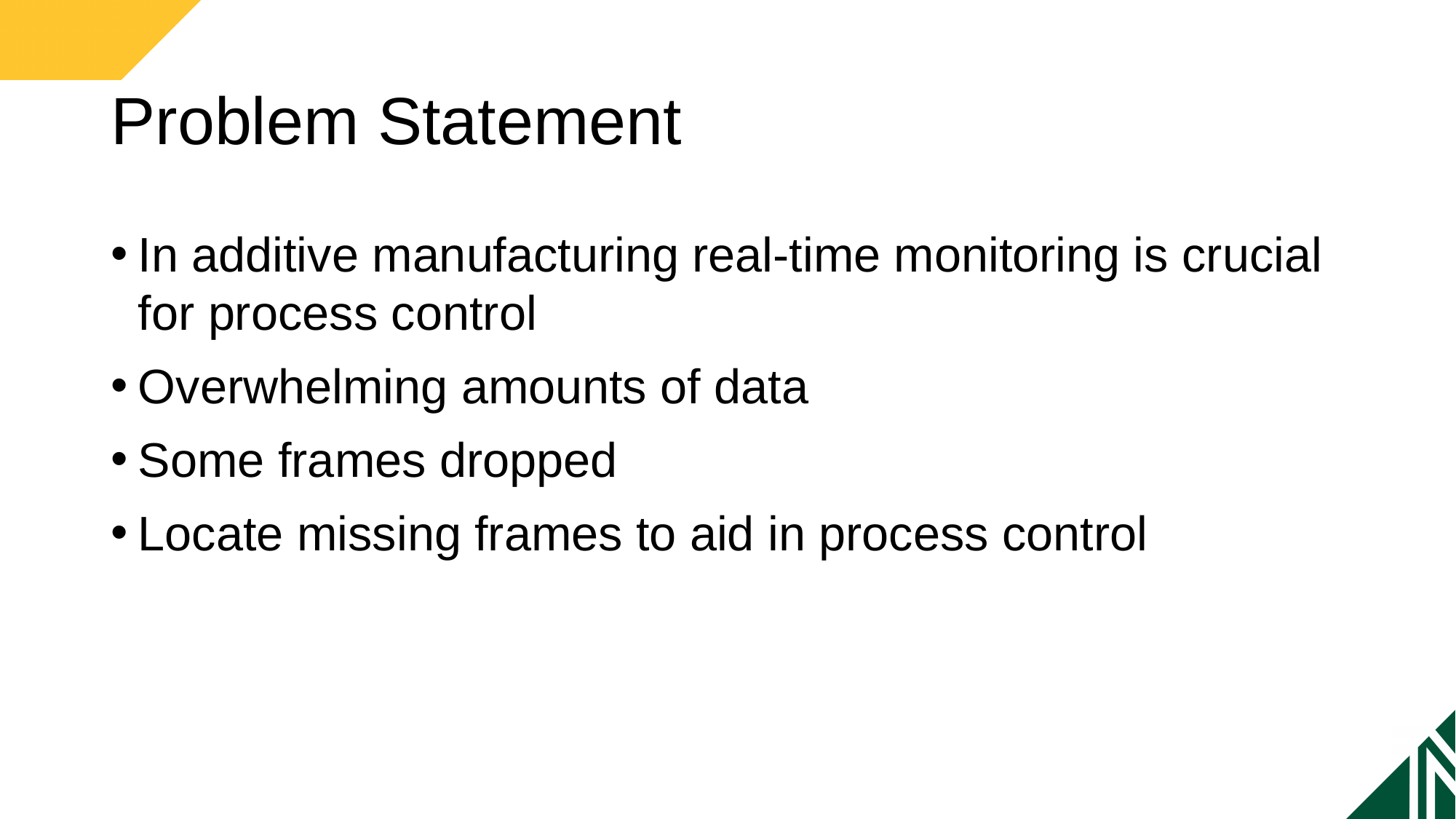

# Problem Statement
In additive manufacturing real-time monitoring is crucial for process control
Overwhelming amounts of data
Some frames dropped
Locate missing frames to aid in process control